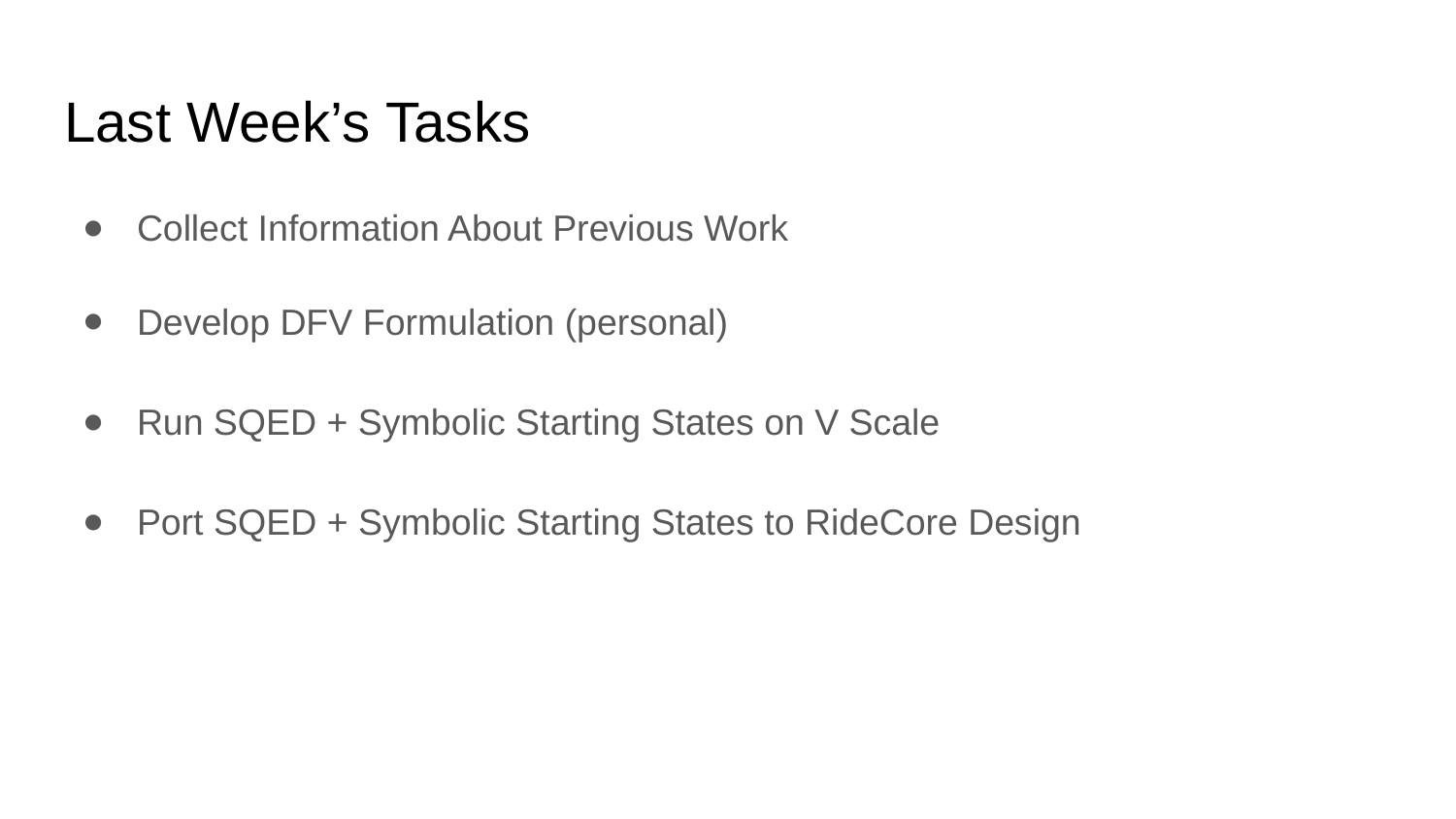

# Last Week’s Tasks
Collect Information About Previous Work
Develop DFV Formulation (personal)
Run SQED + Symbolic Starting States on V Scale
Port SQED + Symbolic Starting States to RideCore Design